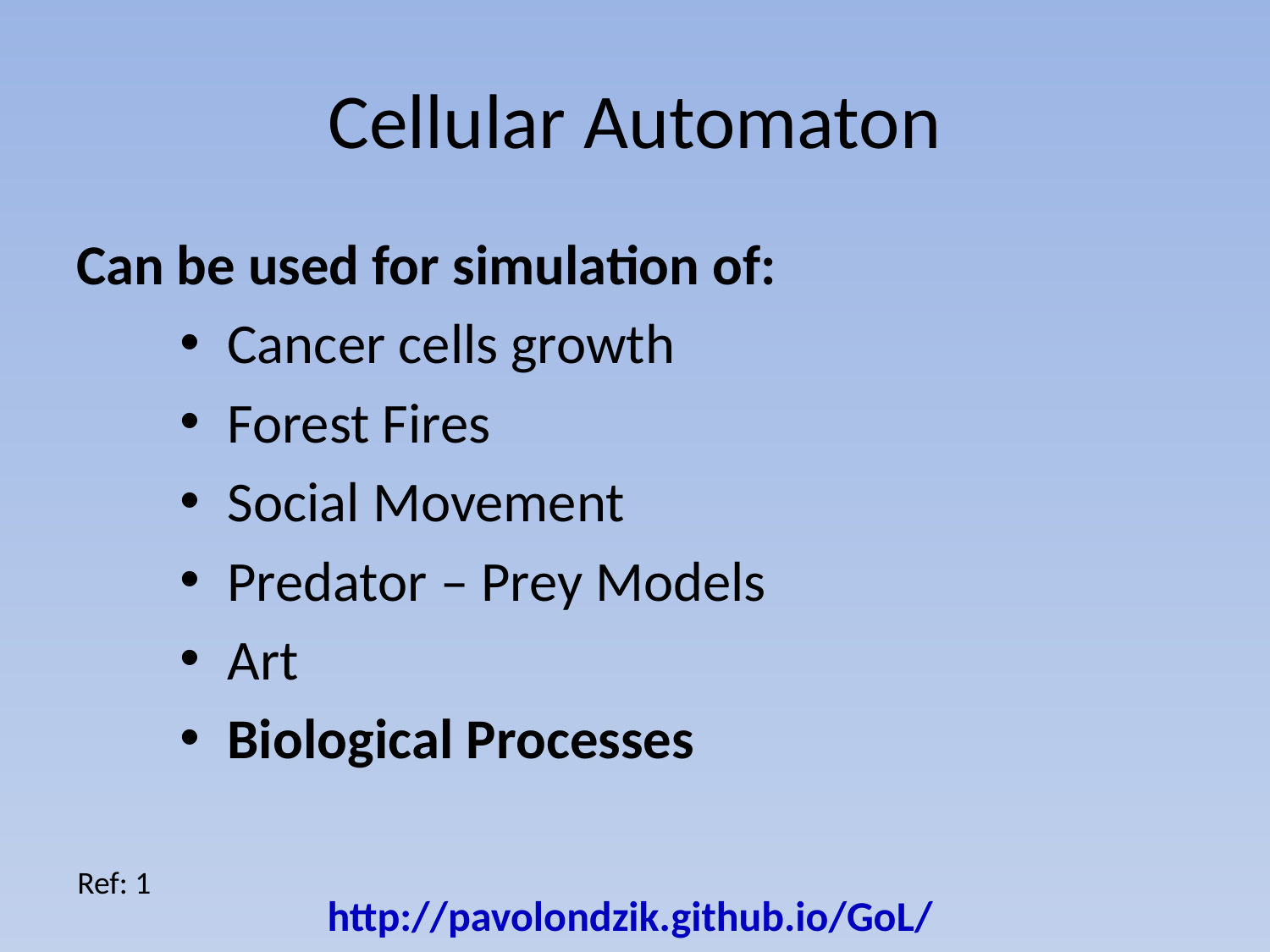

# Cellular Automaton
Can be used for simulation of:
Cancer cells growth
Forest Fires
Social Movement
Predator – Prey Models
Art
Biological Processes

Ref: 1